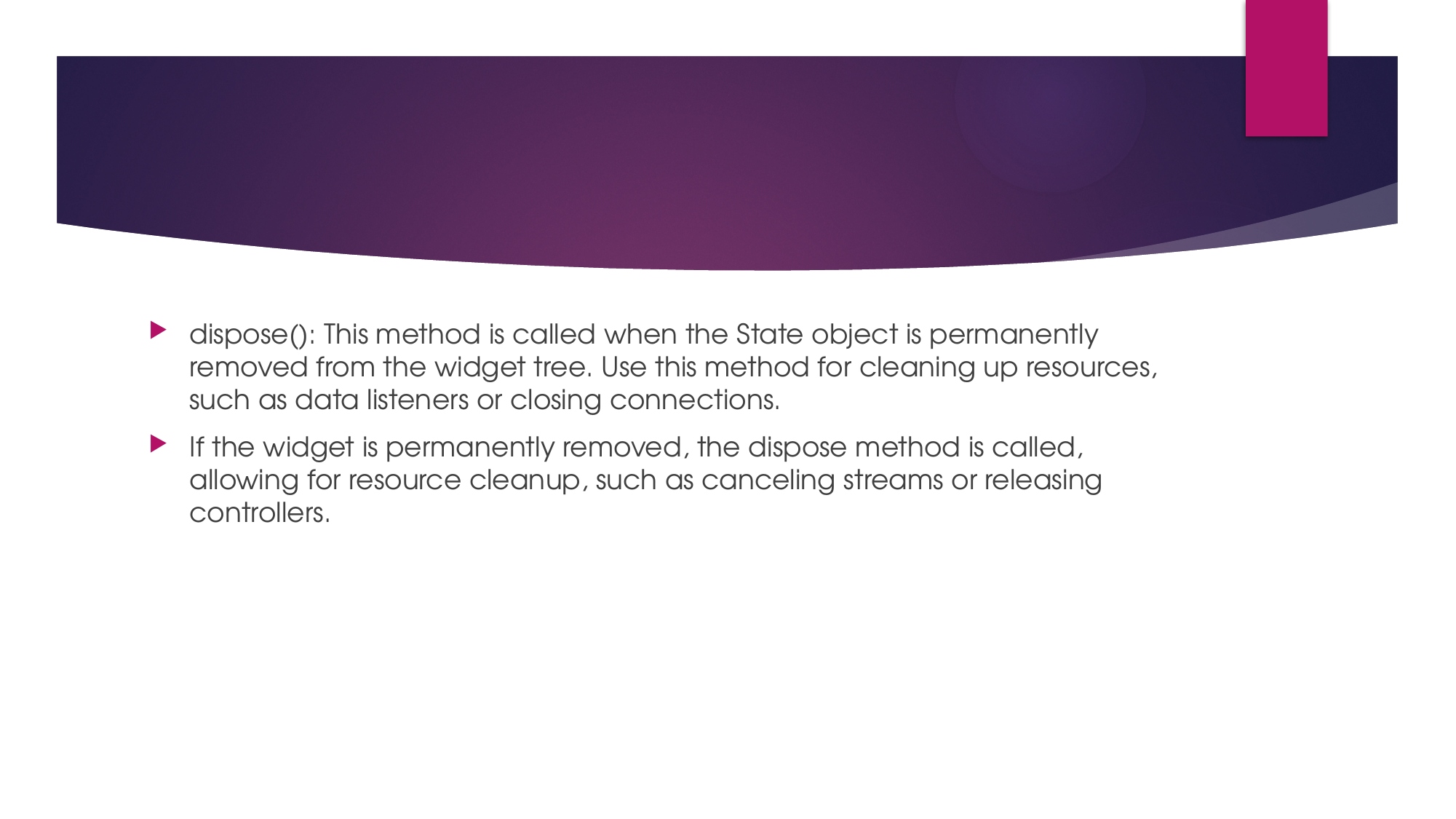

#
dispose(): This method is called when the State object is permanently removed from the widget tree. Use this method for cleaning up resources, such as data listeners or closing connections.
If the widget is permanently removed, the dispose method is called, allowing for resource cleanup, such as canceling streams or releasing controllers.